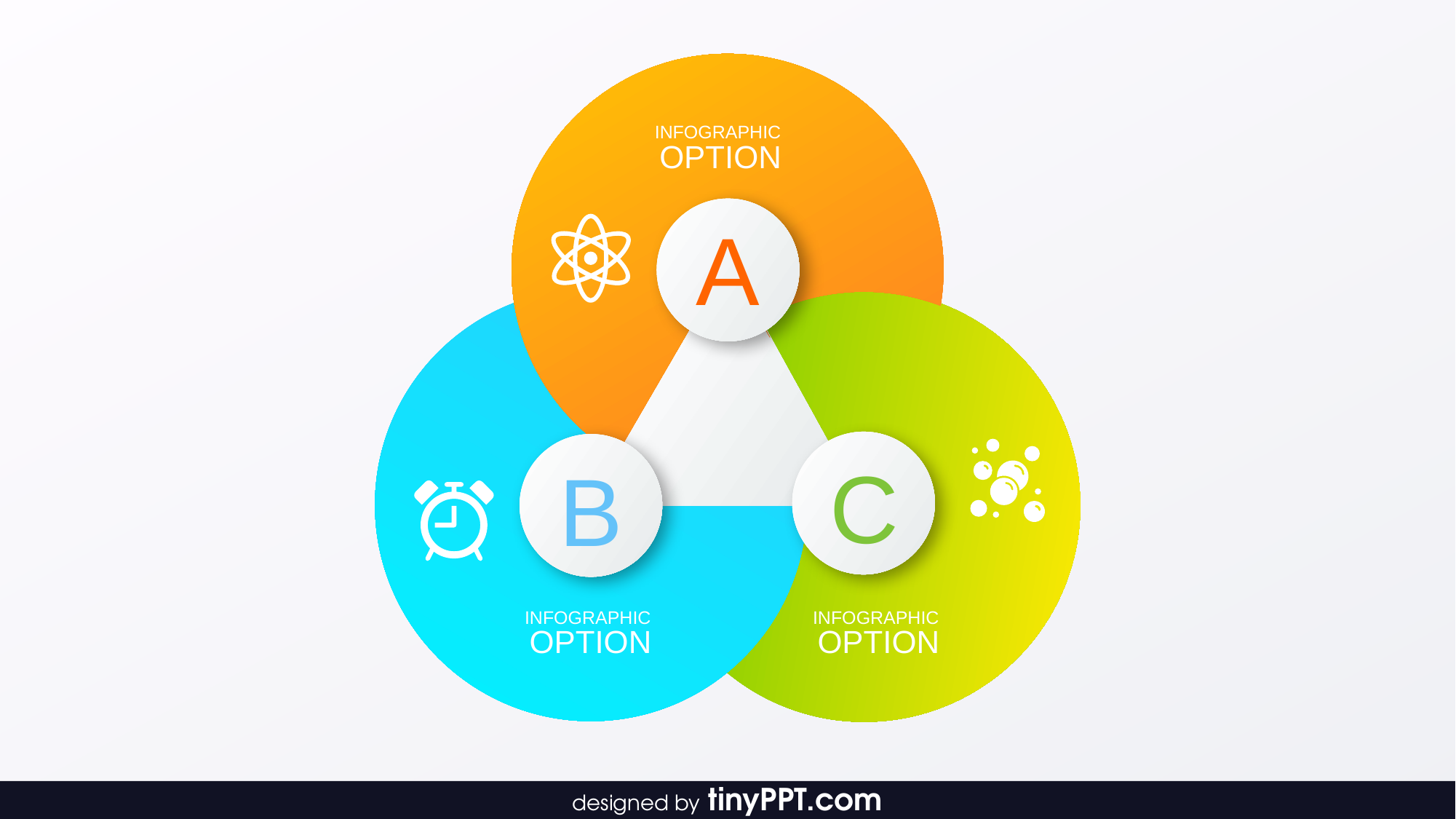

INFOGRAPHIC
OPTION

A

C
B

INFOGRAPHIC
INFOGRAPHIC
OPTION
OPTION